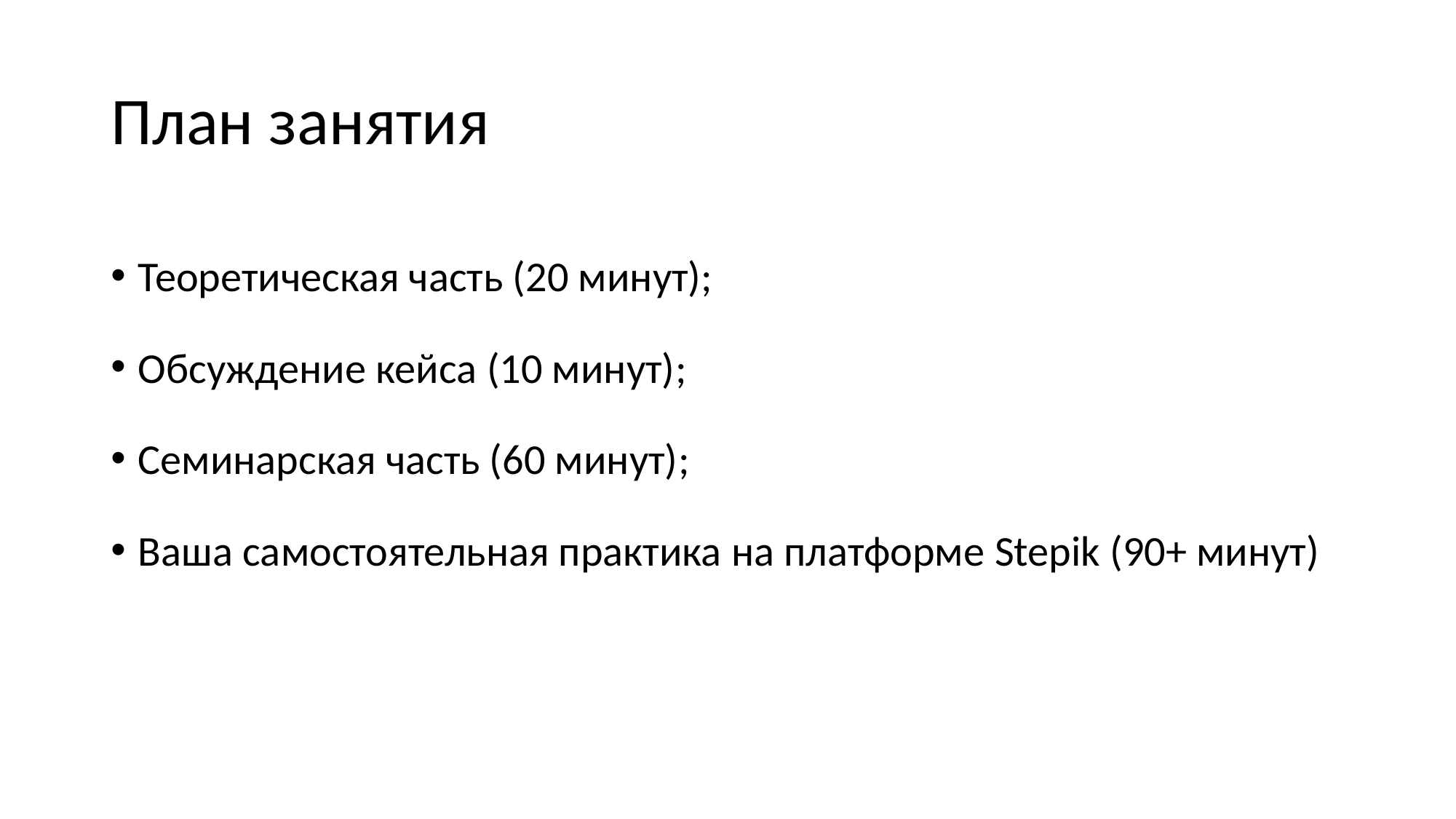

# План занятия
Теоретическая часть (20 минут);
Обсуждение кейса (10 минут);
Семинарская часть (60 минут);
Ваша самостоятельная практика на платформе Stepik (90+ минут)